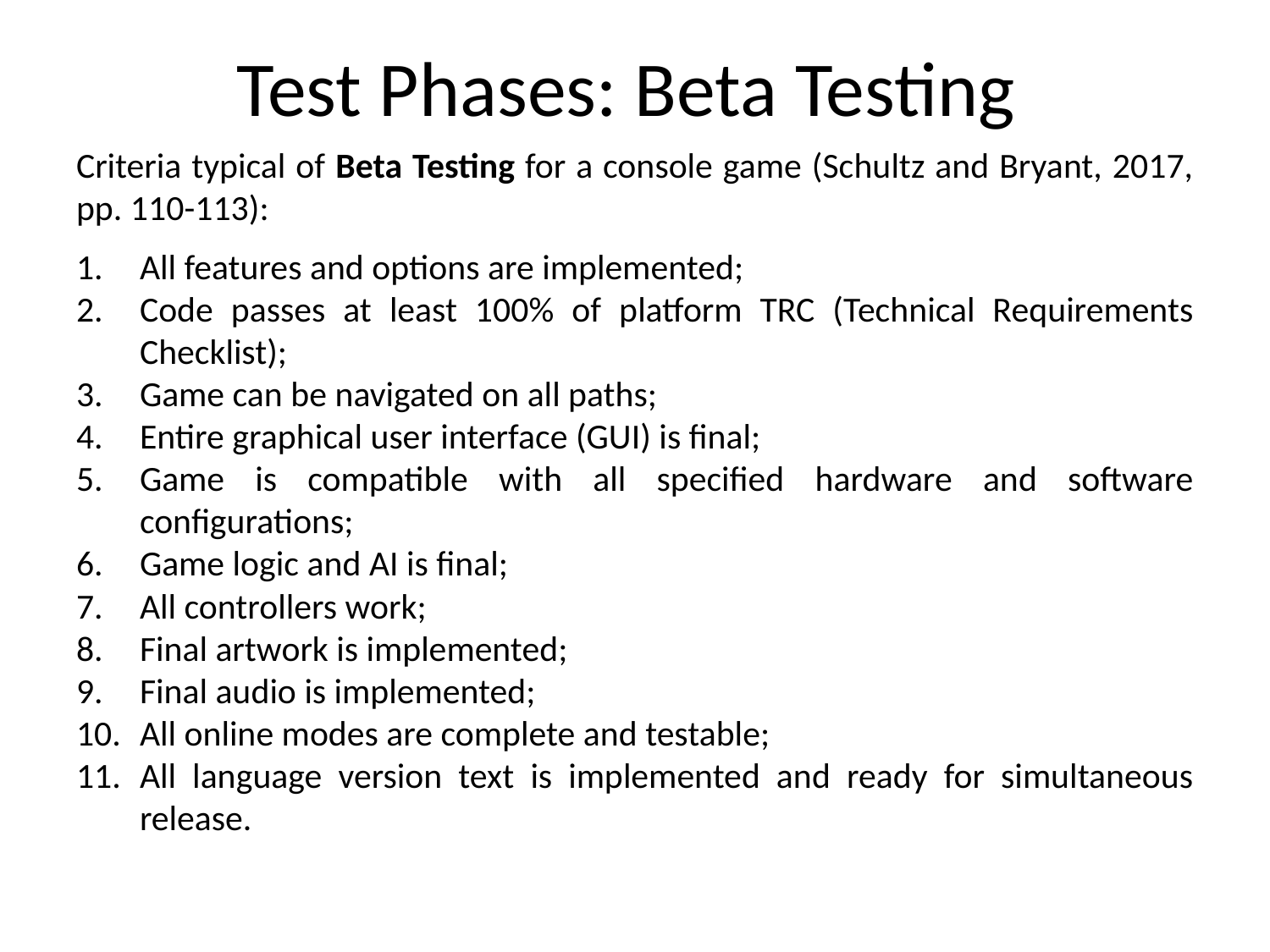

# Test Phases: Beta Testing
Criteria typical of Beta Testing for a console game (Schultz and Bryant, 2017, pp. 110-113):

All features and options are implemented;
Code passes at least 100% of platform TRC (Technical Requirements Checklist);
Game can be navigated on all paths;
Entire graphical user interface (GUI) is final;
Game is compatible with all specified hardware and software configurations;
Game logic and AI is final;
All controllers work;
Final artwork is implemented;
Final audio is implemented;
All online modes are complete and testable;
All language version text is implemented and ready for simultaneous release.